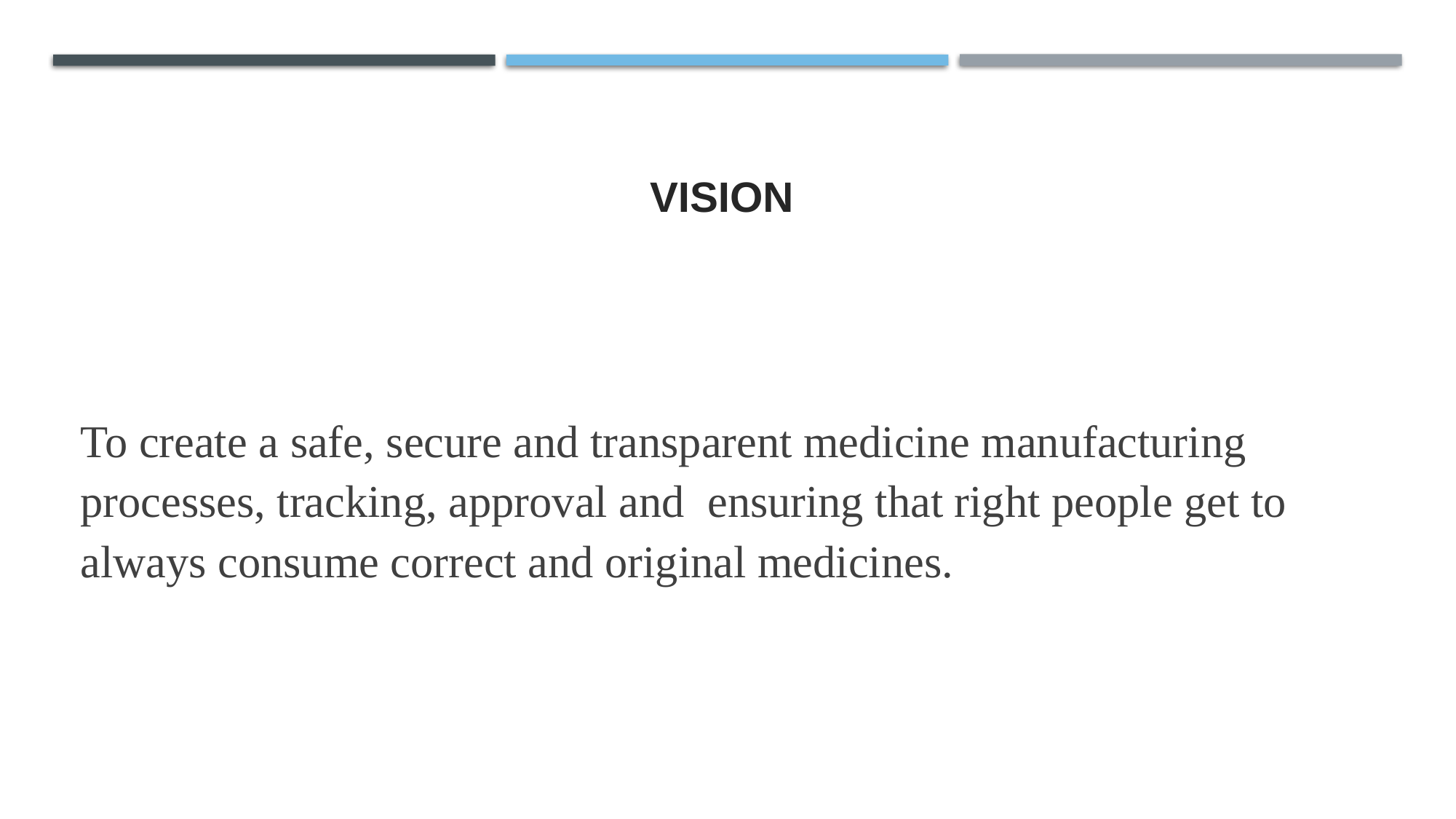

# VISION
To create a safe, secure and transparent medicine manufacturing processes, tracking, approval and  ensuring that right people get to always consume correct and original medicines.